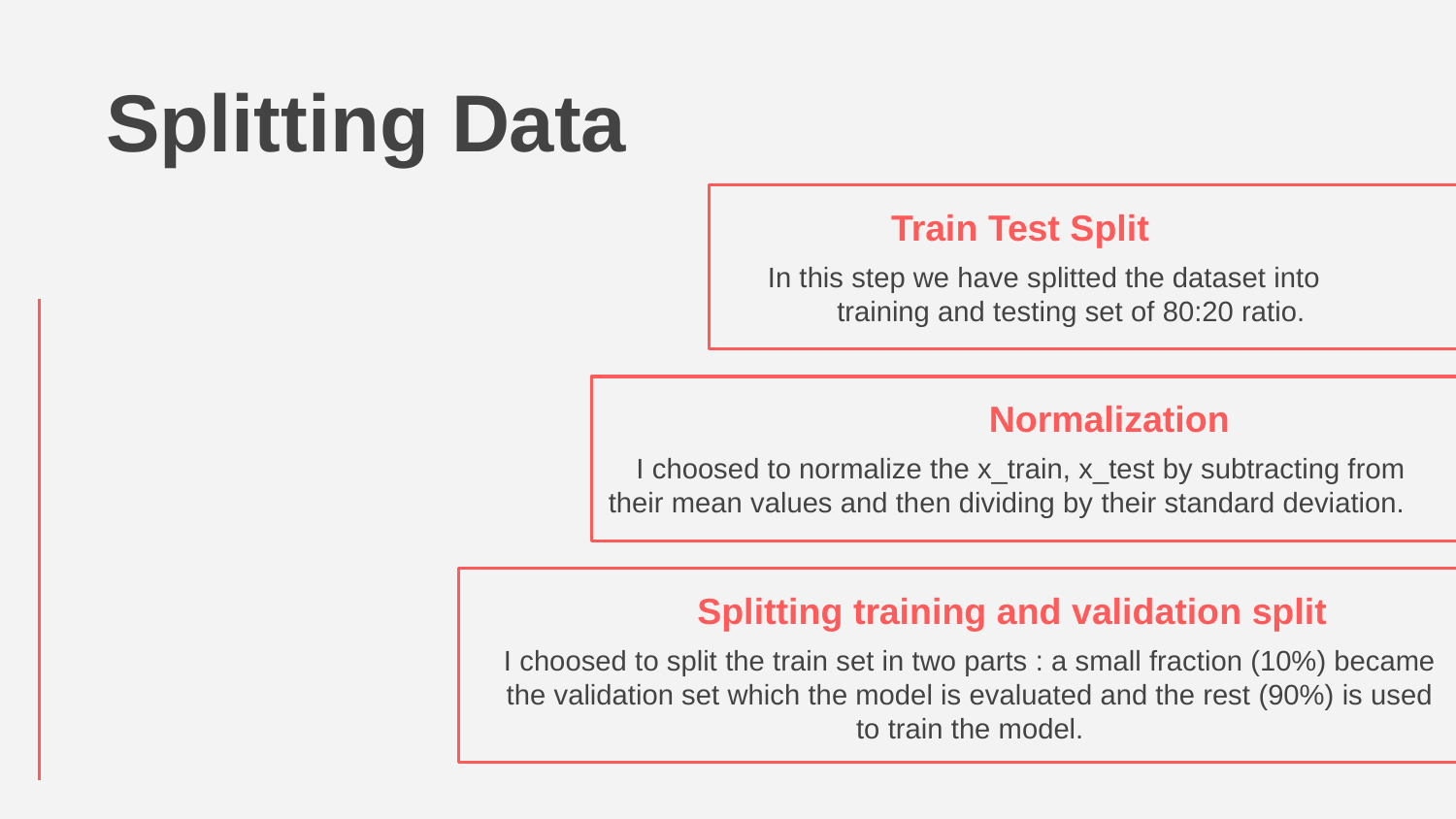

# Splitting Data

Train Test Split
In this step we have splitted the dataset into training and testing set of 80:20 ratio.

Normalization
I choosed to normalize the x_train, x_test by subtracting from their mean values and then dividing by their standard deviation.

Splitting training and validation split
I choosed to split the train set in two parts : a small fraction (10%) became the validation set which the model is evaluated and the rest (90%) is used to train the model.